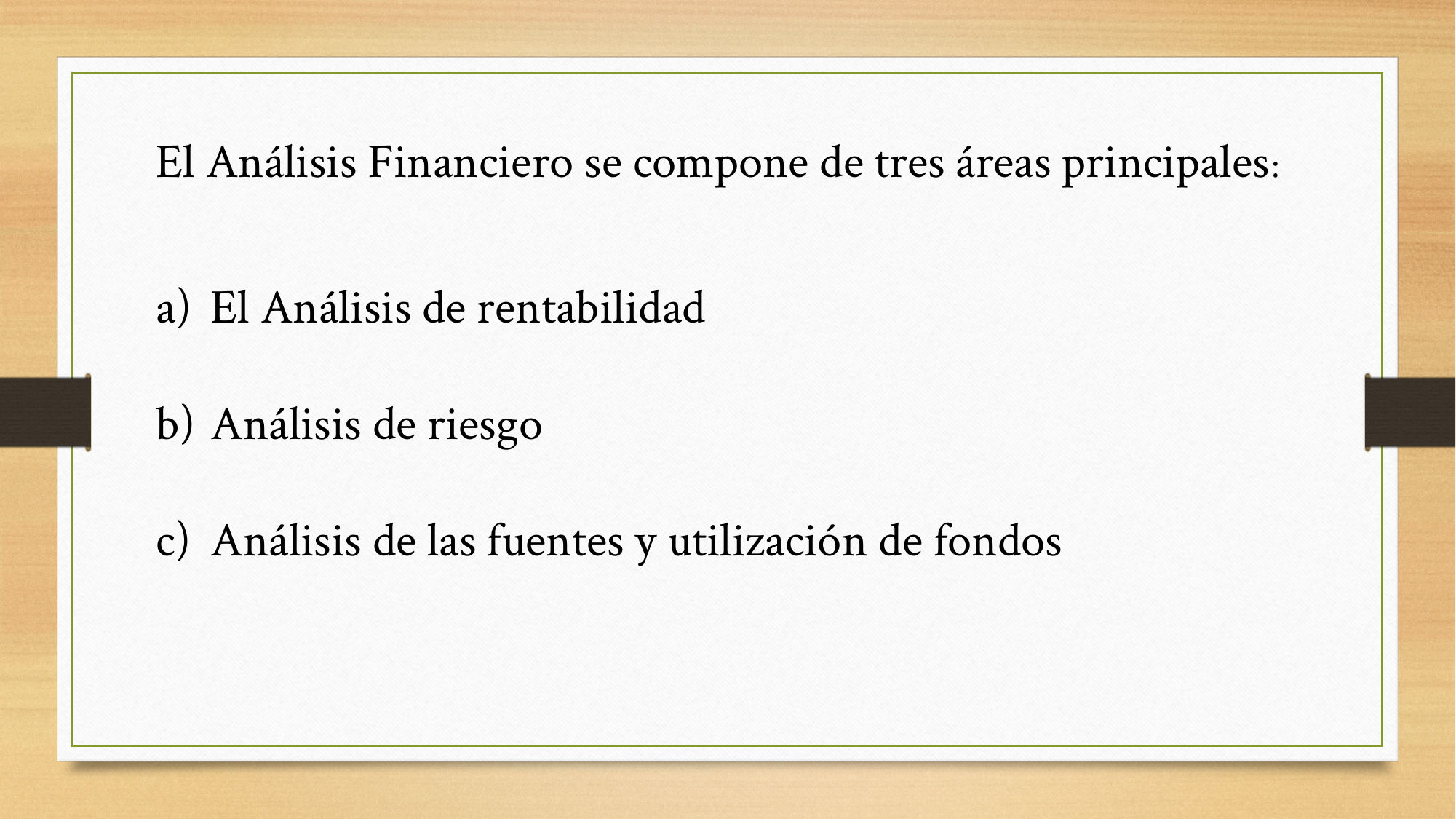

El Análisis Financiero se compone de tres áreas principales:

El Análisis de rentabilidad

Análisis de riesgo

Análisis de las fuentes y utilización de fondos